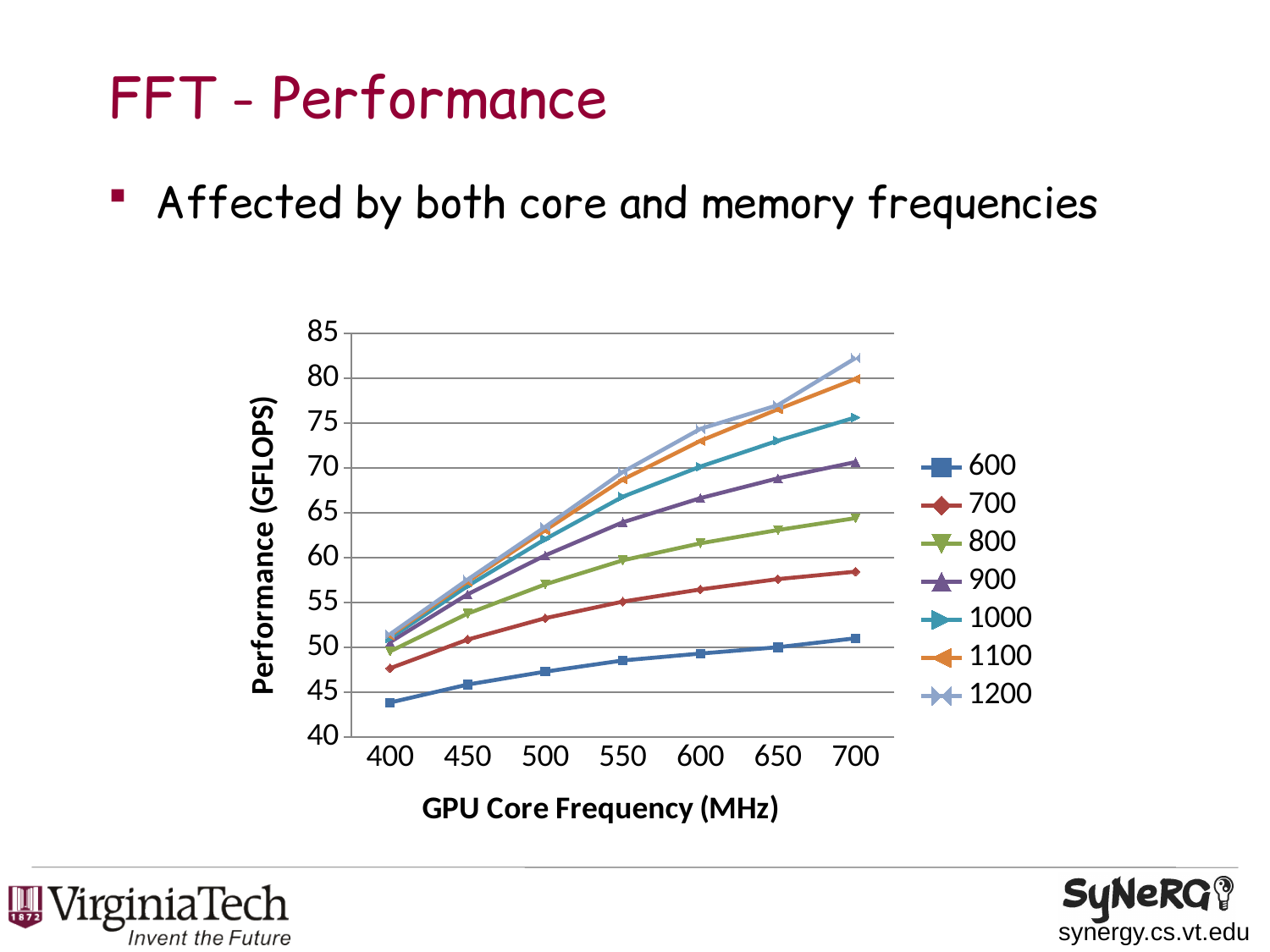

# FFT - Performance
Affected by both core and memory frequencies

### Chart

| Category | 600 | 700 | 800 | 900 | 1000 | 1100 | 1200 |
|---|---|---|---|---|---|---|---|
| 400.0 | 43.853279 | 47.673952 | 49.560636 | 50.588476 | 51.035454 | 51.328621 | 51.472954 |
| 450.0 | 45.858617 | 50.872854 | 53.773933 | 55.923101 | 56.854573 | 57.353855 | 57.577026 |
| 500.0 | 47.298591 | 53.259741 | 57.031331 | 60.270147 | 62.078548 | 63.076857 | 63.452126 |
| 550.0 | 48.545566 | 55.111369 | 59.714774 | 63.95986699999999 | 66.812714 | 68.724982 | 69.568946 |
| 600.0 | 49.31120799999999 | 56.461491 | 61.611216 | 66.65002699999998 | 70.17265799999998 | 73.034514 | 74.370609 |
| 650.0 | 50.023424 | 57.621014 | 63.091584 | 68.859863 | 73.054288 | 76.55855799999999 | 77.021826 |
| 700.0 | 51.016811 | 58.45317 | 64.417407 | 70.669567 | 75.65550099999999 | 79.937268 | 82.266706 |